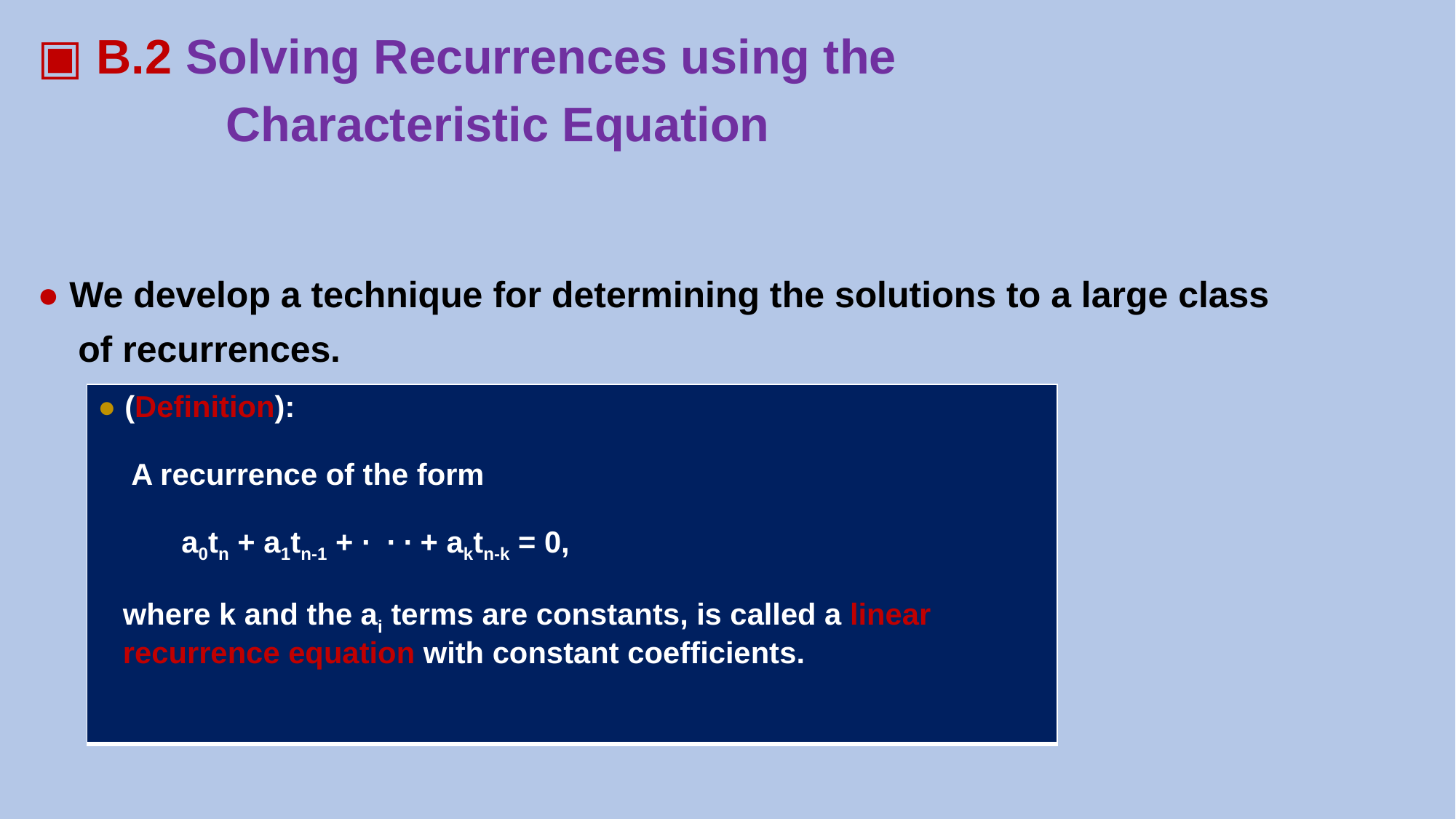

▣ B.2 Solving Recurrences using the
              Characteristic Equation

● We develop a technique for determining the solutions to a large class
    of recurrences.

| ● (Definition): A recurrence of the form a0tn + a1tn-1 + ∙ ∙ ∙ + aktn-k = 0, where k and the ai terms are constants, is called a linear recurrence equation with constant coefficients. |
| --- |